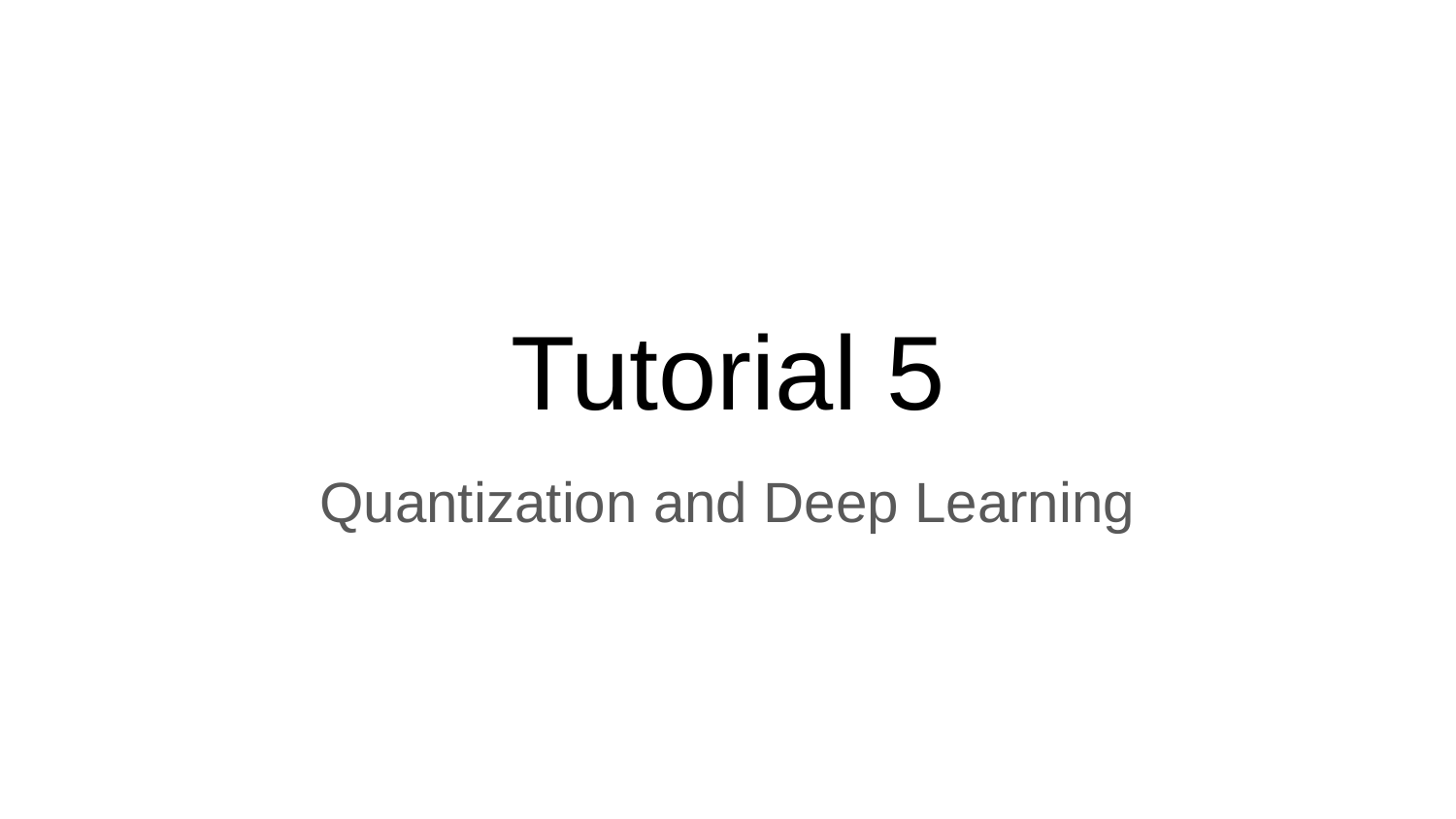

# Tutorial 5
Quantization and Deep Learning